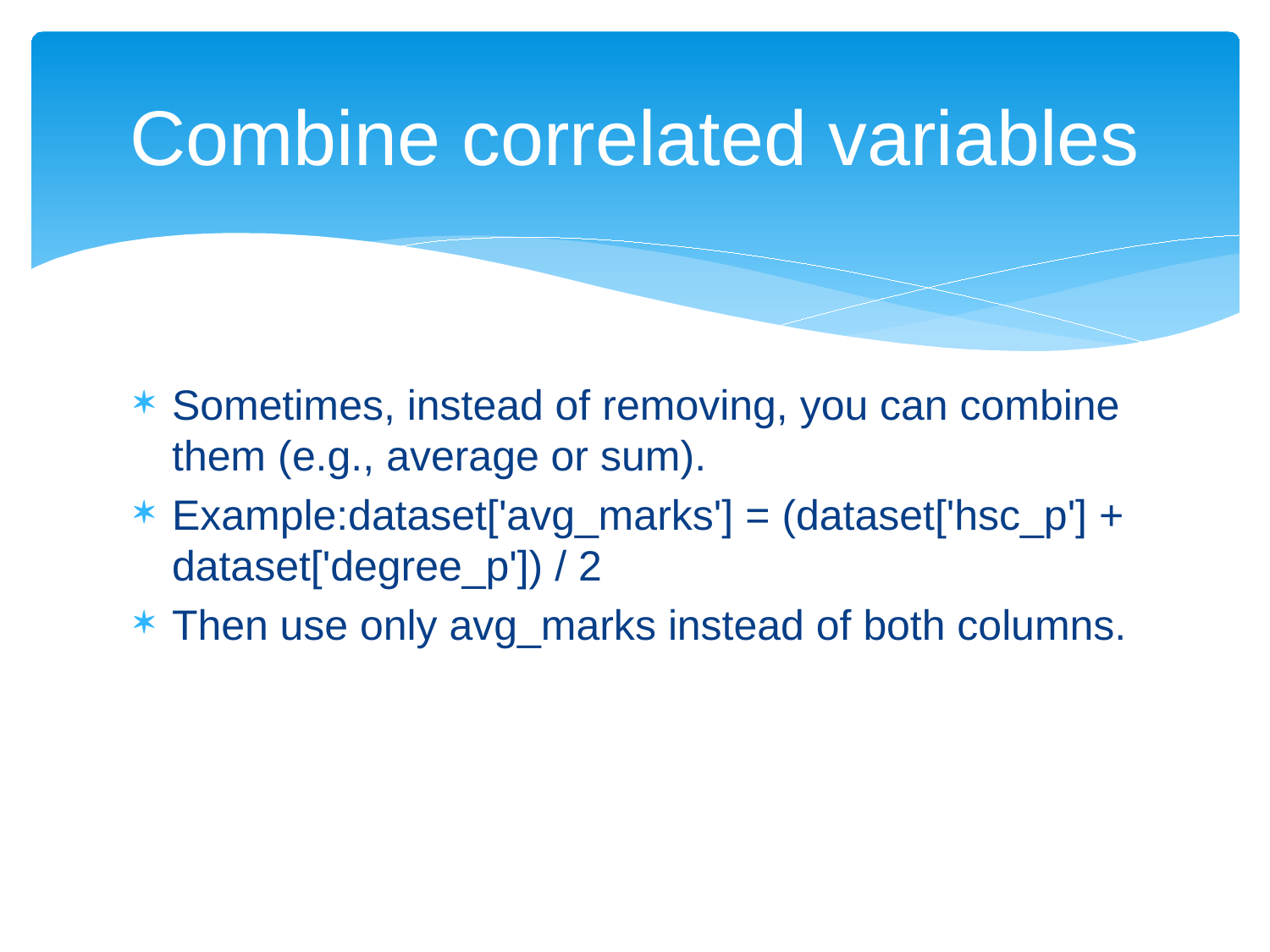

# Combine correlated variables
Sometimes, instead of removing, you can combine them (e.g., average or sum).
Example:dataset['avg_marks'] = (dataset['hsc_p'] + dataset['degree_p']) / 2
Then use only avg_marks instead of both columns.